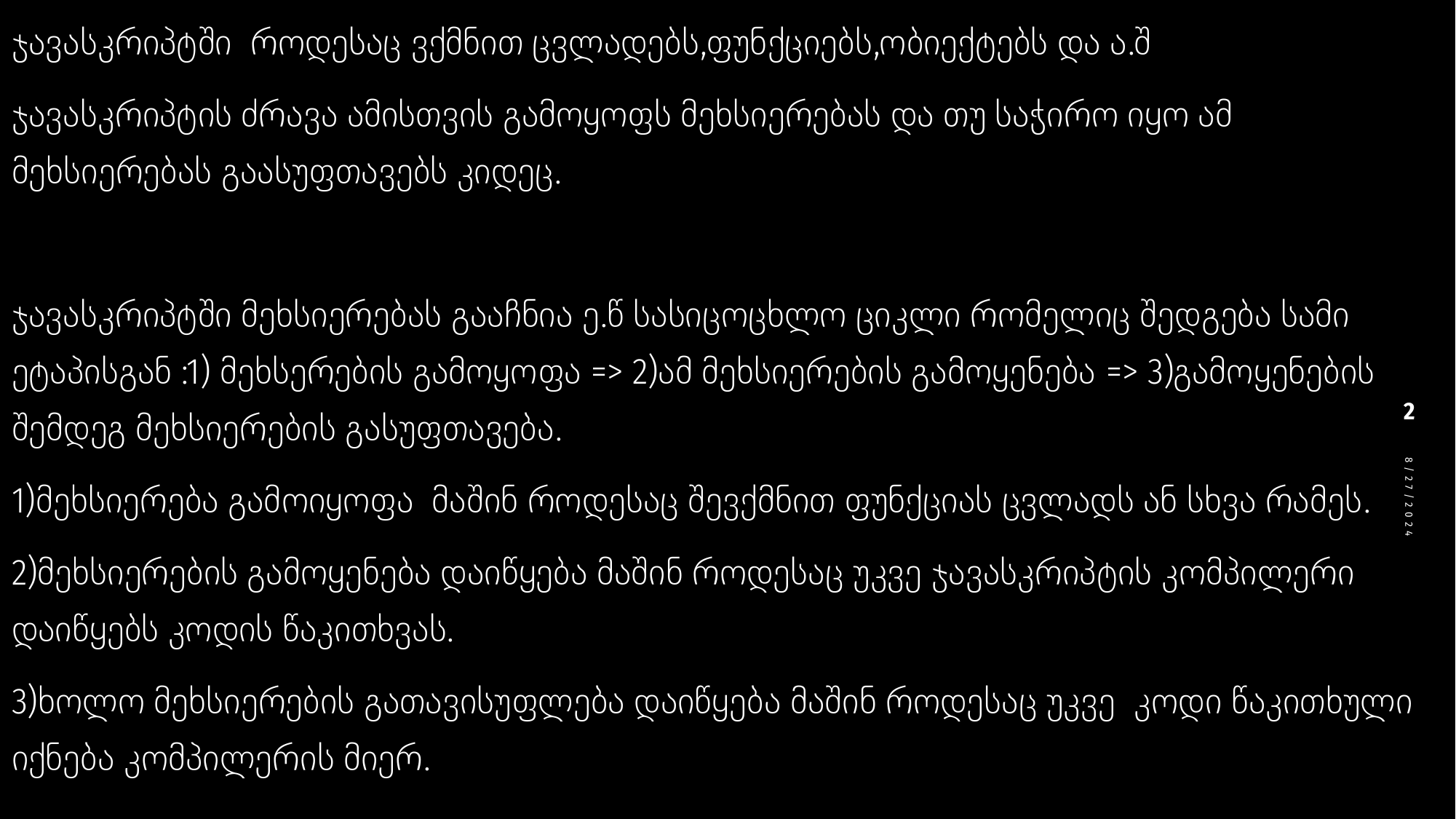

ჯავასკრიპტში  როდესაც ვქმნით ცვლადებს,ფუნქციებს,ობიექტებს და ა.შ
ჯავასკრიპტის ძრავა ამისთვის გამოყოფს მეხსიერებას და თუ საჭირო იყო ამ მეხსიერებას გაასუფთავებს კიდეც.

ჯავასკრიპტში მეხსიერებას გააჩნია ე.წ სასიცოცხლო ციკლი რომელიც შედგება სამი ეტაპისგან :1) მეხსერების გამოყოფა => 2)ამ მეხსიერების გამოყენება => 3)გამოყენების შემდეგ მეხსიერების გასუფთავება.
1)მეხსიერება გამოიყოფა  მაშინ როდესაც შევქმნით ფუნქციას ცვლადს ან სხვა რამეს.
2)მეხსიერების გამოყენება დაიწყება მაშინ როდესაც უკვე ჯავასკრიპტის კომპილერი დაიწყებს კოდის წაკითხვას.
3)ხოლო მეხსიერების გათავისუფლება დაიწყება მაშინ როდესაც უკვე  კოდი წაკითხული იქნება კომპილერის მიერ.

2
#
8/27/2024